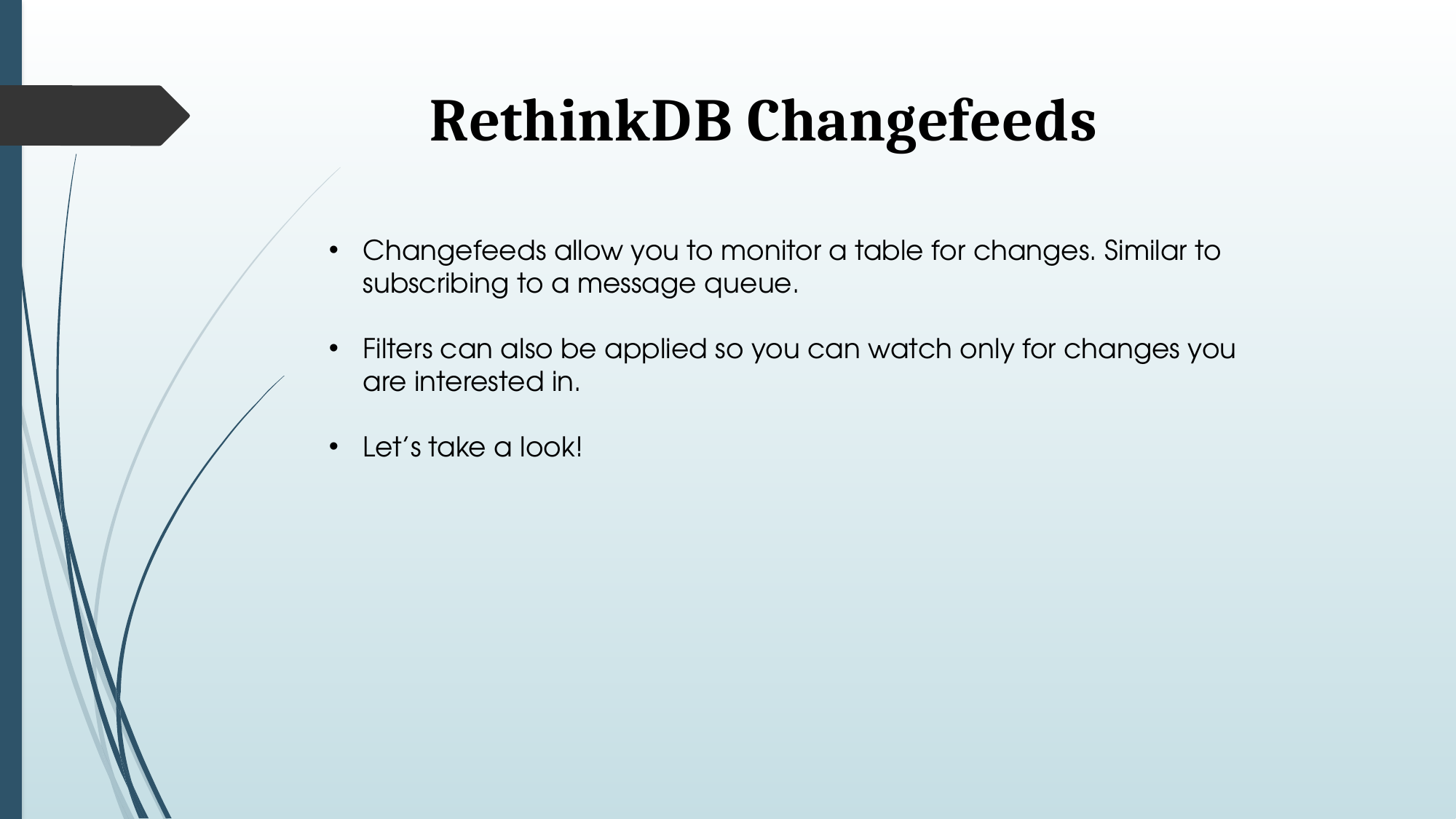

# RethinkDB Changefeeds

Changefeeds allow you to monitor a table for changes. Similar to subscribing to a message queue.

Filters can also be applied so you can watch only for changes you are interested in.

Let’s take a look!